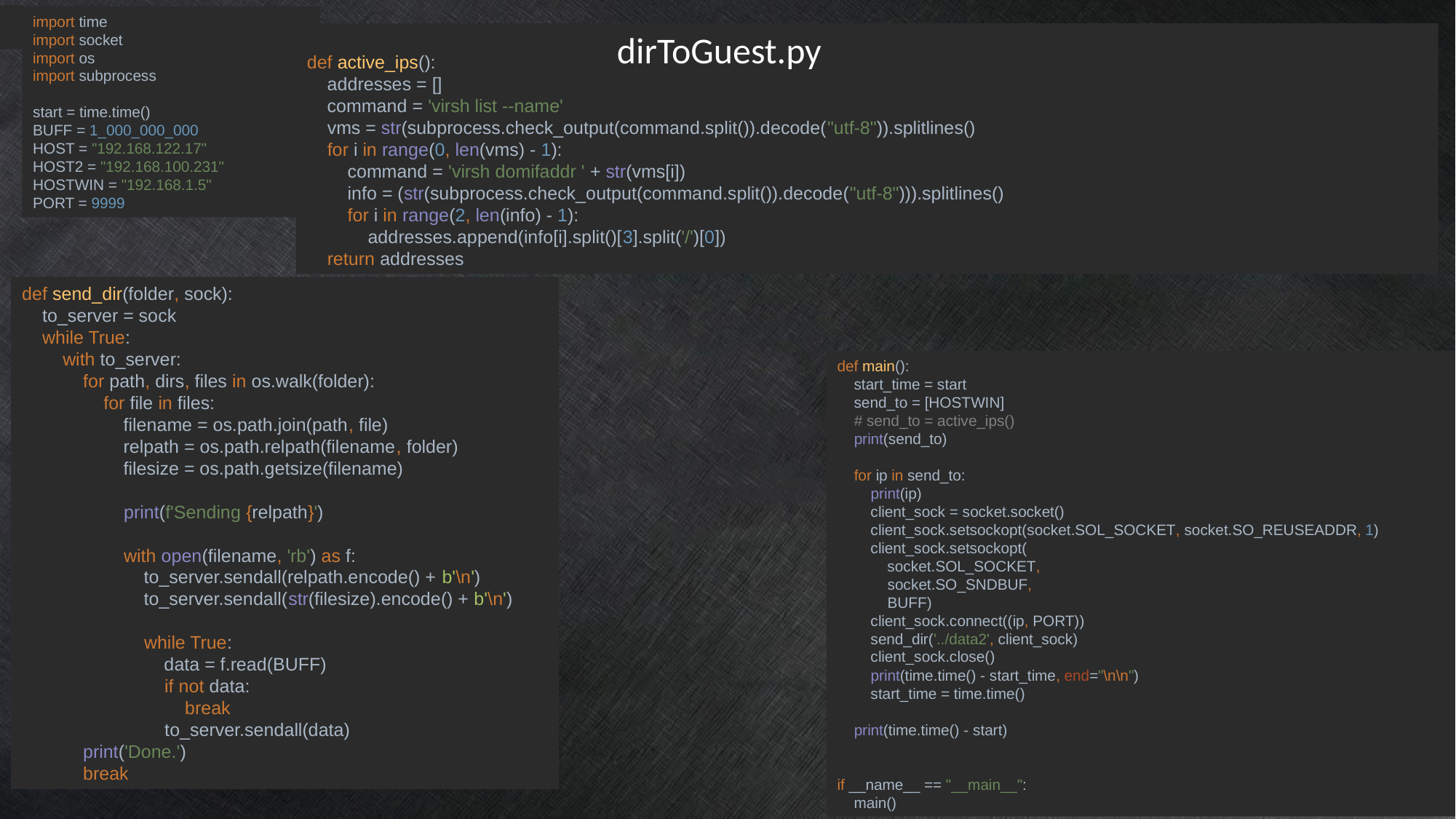

import time
import socket
import os
import subprocess
start = time.time()
BUFF = 1_000_000_000
HOST = "192.168.122.17"
HOST2 = "192.168.100.231"
HOSTWIN = "192.168.1.5"
PORT = 9999
def active_ips():
    addresses = []
    command = 'virsh list --name'
    vms = str(subprocess.check_output(command.split()).decode("utf-8")).splitlines()
    for i in range(0, len(vms) - 1):
        command = 'virsh domifaddr ' + str(vms[i])
        info = (str(subprocess.check_output(command.split()).decode("utf-8"))).splitlines()
        for i in range(2, len(info) - 1):
            addresses.append(info[i].split()[3].split('/')[0])
    return addresses
dirToGuest.py
def send_dir(folder, sock):
    to_server = sock
    while True:
        with to_server:
            for path, dirs, files in os.walk(folder):
                for file in files:
                    filename = os.path.join(path, file)
                    relpath = os.path.relpath(filename, folder)
                    filesize = os.path.getsize(filename)
                    print(f'Sending {relpath}')
                    with open(filename, 'rb') as f:
                        to_server.sendall(relpath.encode() + b'\n')
                        to_server.sendall(str(filesize).encode() + b'\n')
                        while True:
                            data = f.read(BUFF)
                            if not data:
                                break
                            to_server.sendall(data)
            print('Done.')
            break
def main():
    start_time = start
    send_to = [HOSTWIN]
    # send_to = active_ips()
    print(send_to)
    for ip in send_to:
        print(ip)
        client_sock = socket.socket()
        client_sock.setsockopt(socket.SOL_SOCKET, socket.SO_REUSEADDR, 1)
        client_sock.setsockopt(
            socket.SOL_SOCKET,
            socket.SO_SNDBUF,
            BUFF)
        client_sock.connect((ip, PORT))
        send_dir('../data2', client_sock)
        client_sock.close()
        print(time.time() - start_time, end="\n\n")
        start_time = time.time()
    print(time.time() - start)
if __name__ == "__main__":
    main()